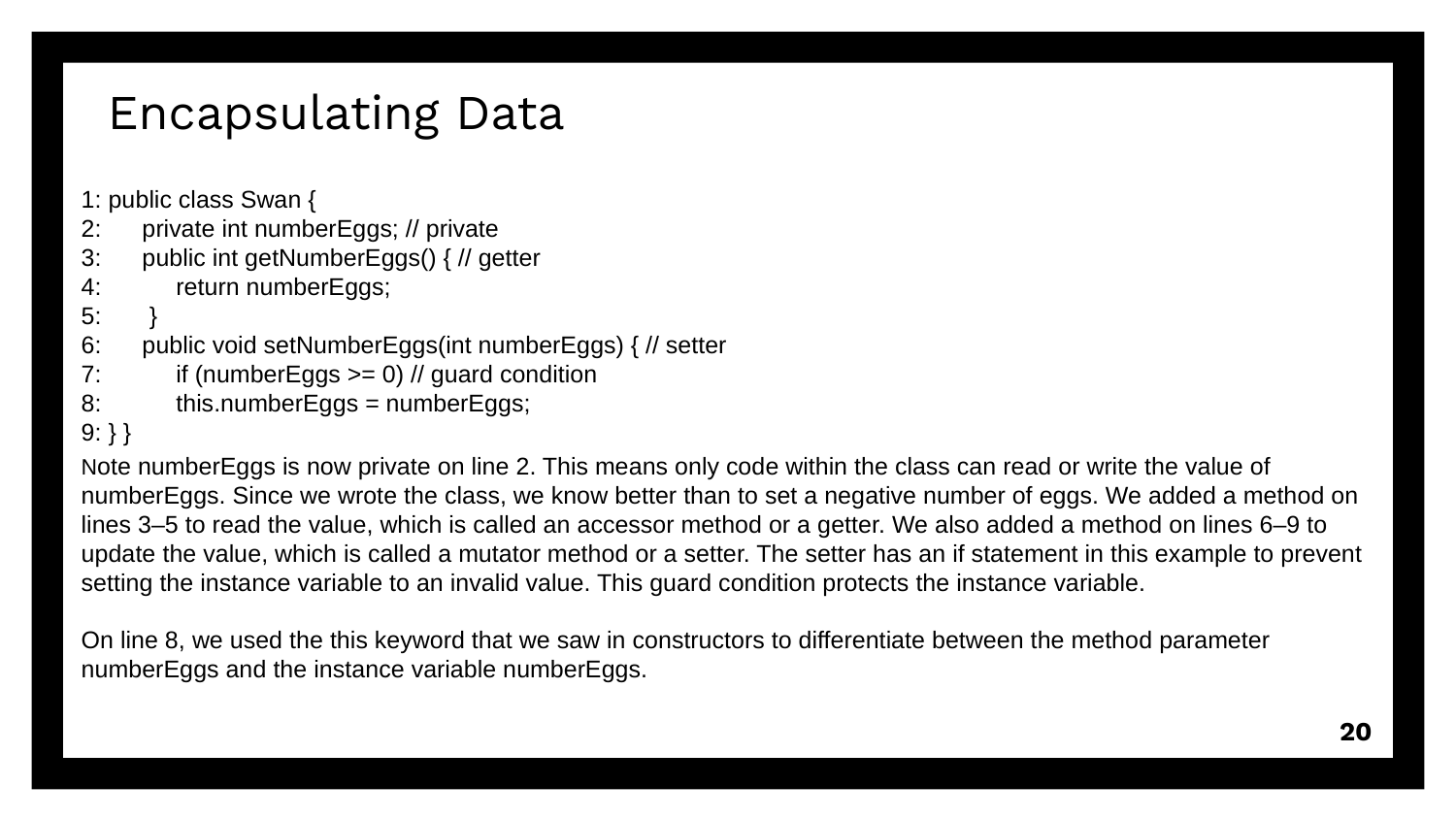

# Encapsulating Data

1: public class Swan {
2:      private int numberEggs; // private
3:      public int getNumberEggs() { // getter
4:           return numberEggs;
5:       }
6:      public void setNumberEggs(int numberEggs) { // setter
7:           if (numberEggs >= 0) // guard condition
8:           this.numberEggs = numberEggs;
9: } }
Note numberEggs is now private on line 2. This means only code within the class can read or write the value of numberEggs. Since we wrote the class, we know better than to set a negative number of eggs. We added a method on lines 3–5 to read the value, which is called an accessor method or a getter. We also added a method on lines 6–9 to update the value, which is called a mutator method or a setter. The setter has an if statement in this example to prevent setting the instance variable to an invalid value. This guard condition protects the instance variable.

On line 8, we used the this keyword that we saw in constructors to differentiate between the method parameter numberEggs and the instance variable numberEggs.
20